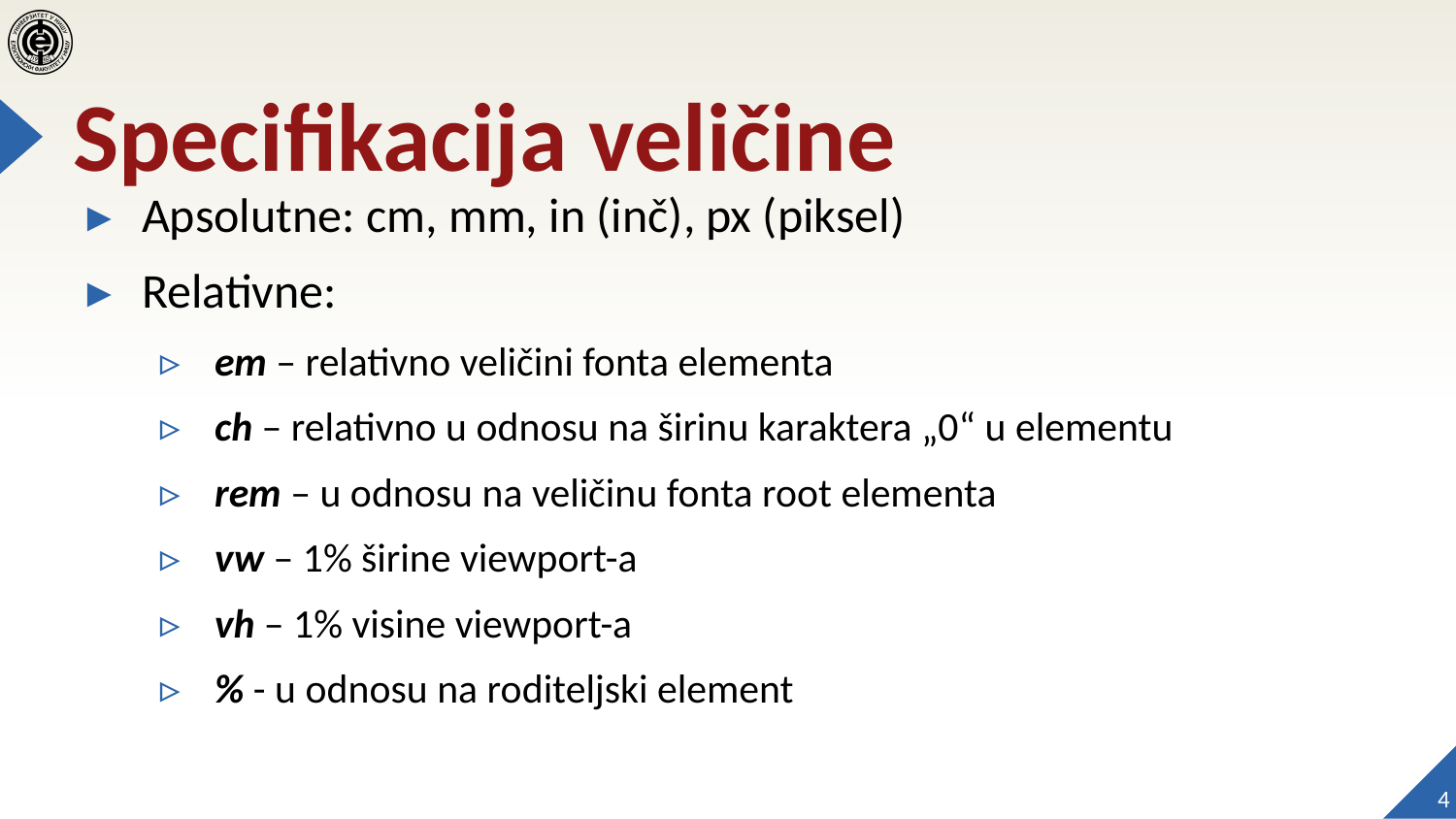

# Specifikacija veličine
Apsolutne: cm, mm, in (inč), px (piksel)
Relativne:
em – relativno veličini fonta elementa
ch – relativno u odnosu na širinu karaktera „0“ u elementu
rem – u odnosu na veličinu fonta root elementa
vw – 1% širine viewport-a
vh – 1% visine viewport-a
% - u odnosu na roditeljski element
4